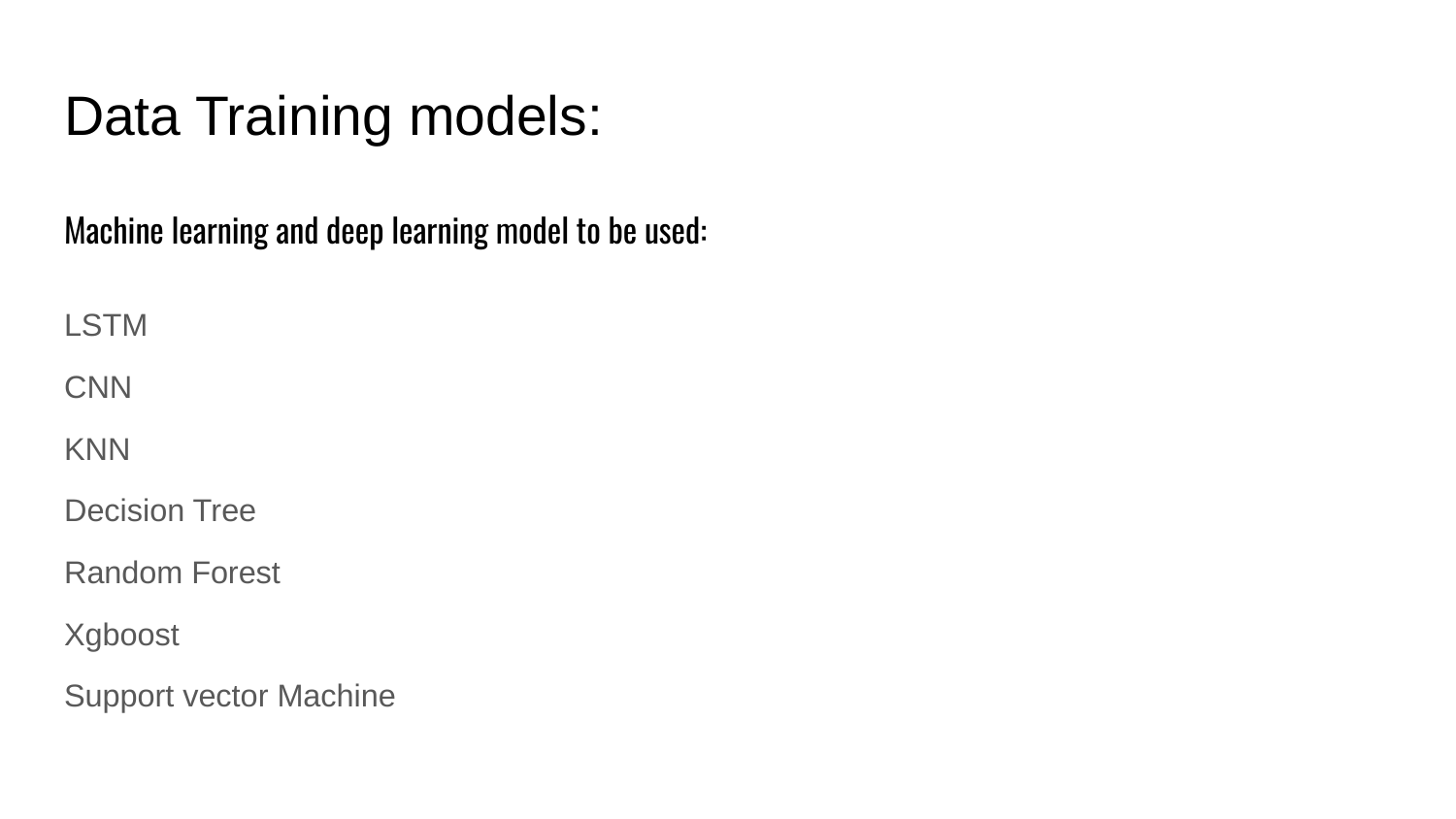

# Data Training models:
Machine learning and deep learning model to be used:

LSTM
CNN
KNN
Decision Tree
Random Forest
Xgboost
Support vector Machine